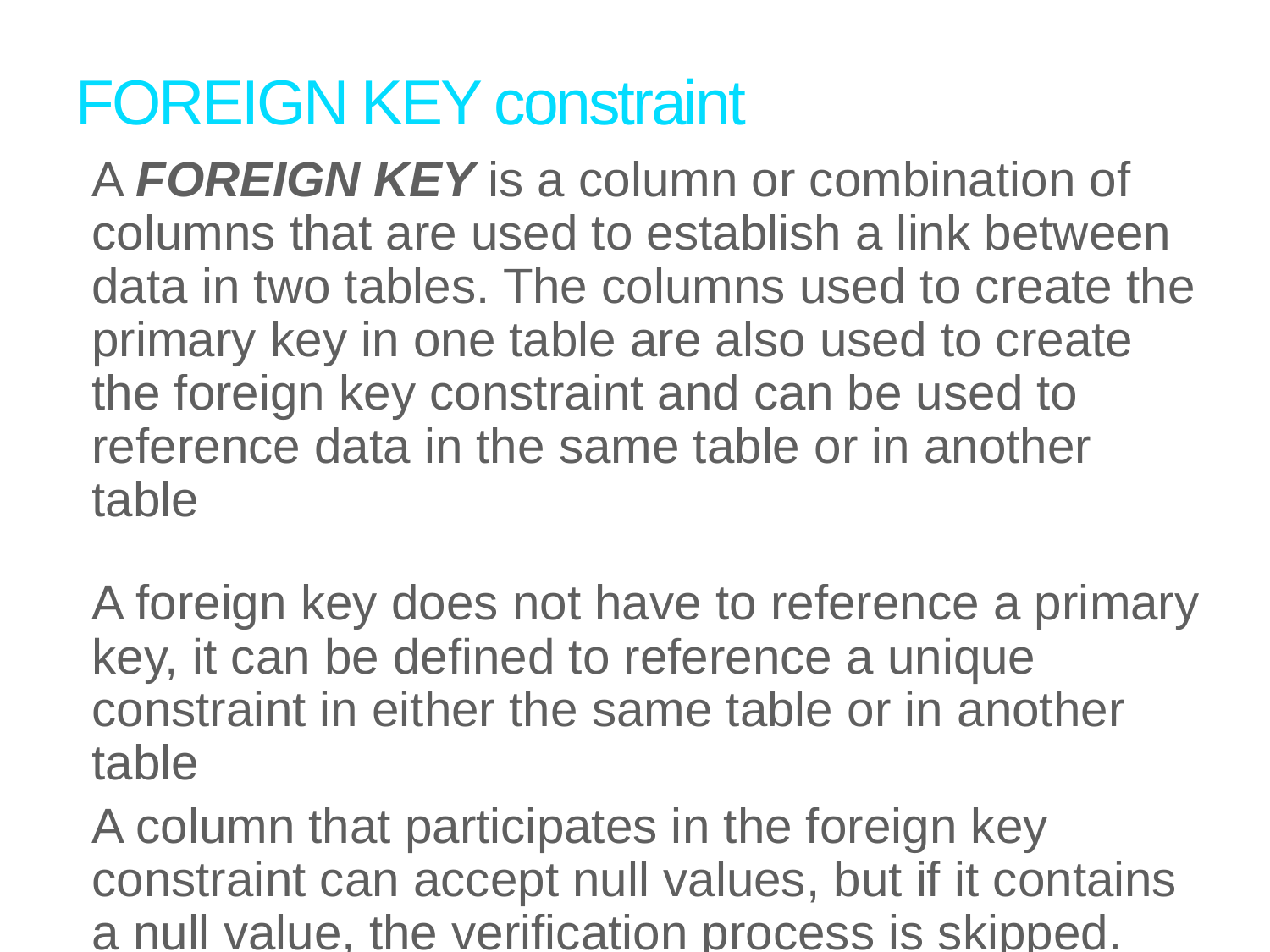

# FOREIGN KEY constraint
A FOREIGN KEY is a column or combination of columns that are used to establish a link between data in two tables. The columns used to create the primary key in one table are also used to create the foreign key constraint and can be used to reference data in the same table or in another table

A foreign key does not have to reference a primary key, it can be defined to reference a unique constraint in either the same table or in another table
A column that participates in the foreign key constraint can accept null values, but if it contains a null value, the verification process is skipped.